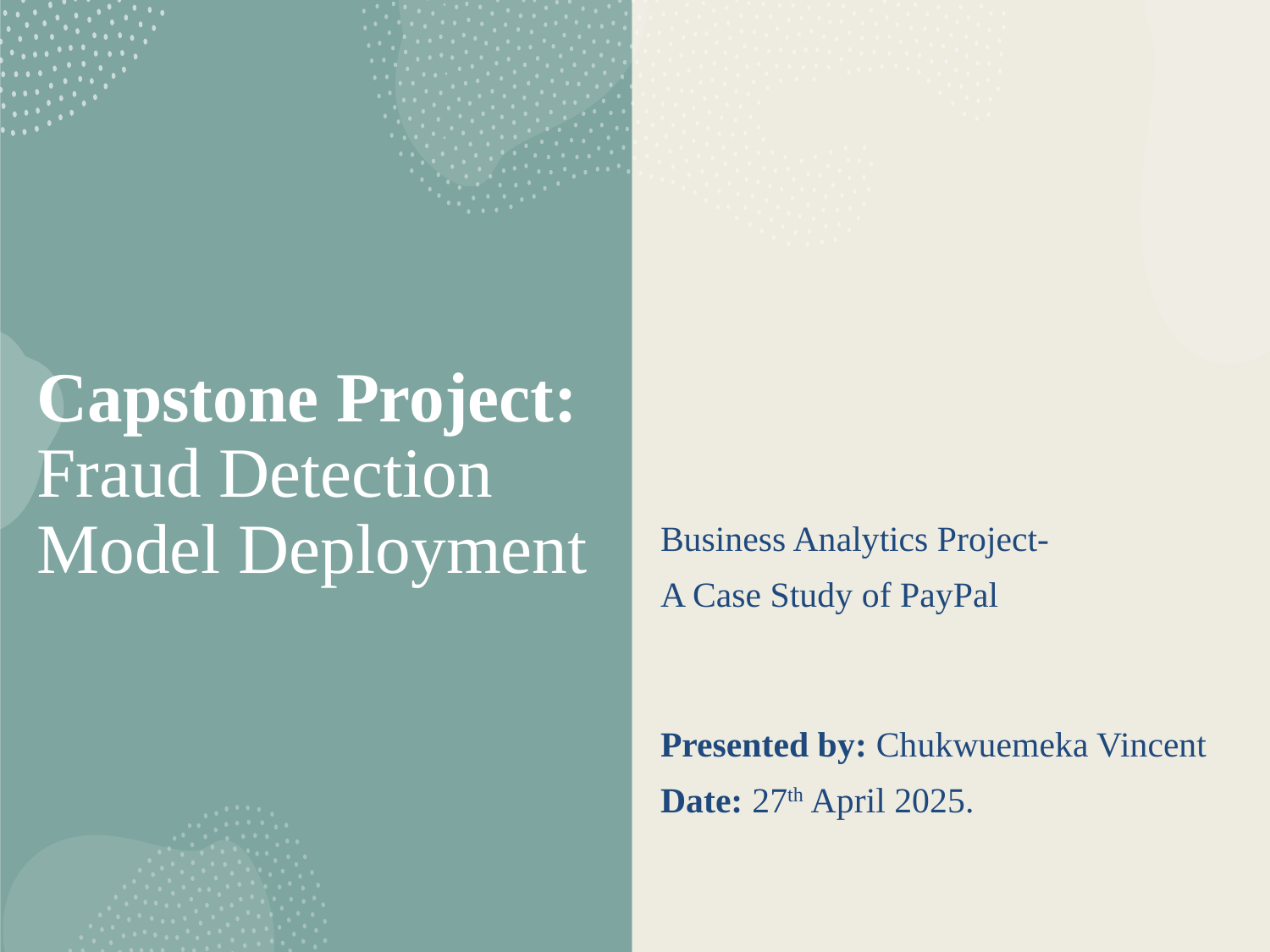

# Capstone Project: Fraud Detection Model Deployment

Business Analytics Project-
A Case Study of PayPal

Presented by: Chukwuemeka Vincent
Date: 27th April 2025.